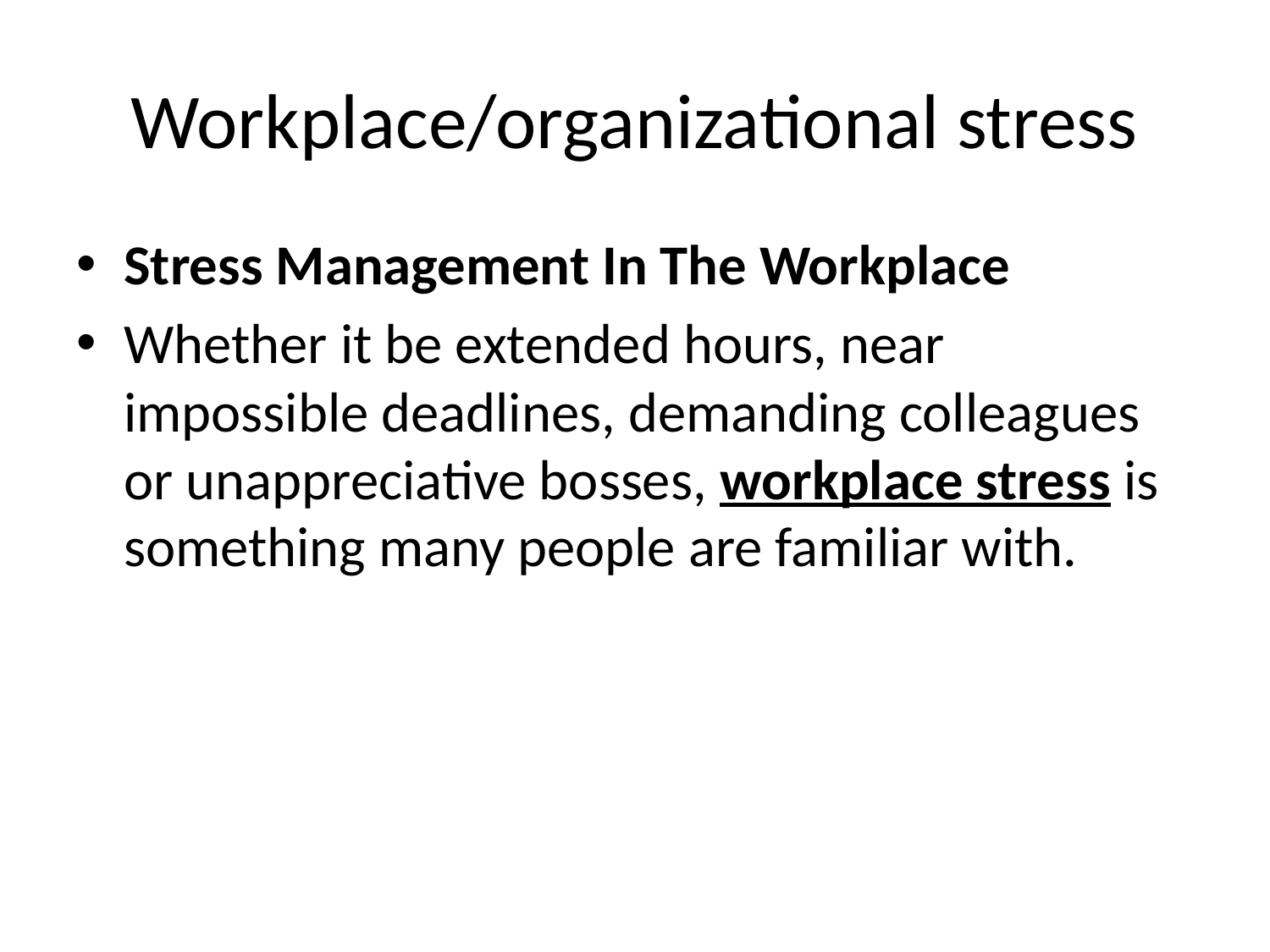

# Workplace/organizational stress
Stress Management In The Workplace
Whether it be extended hours, near impossible deadlines, demanding colleagues or unappreciative bosses, workplace stress is something many people are familiar with.